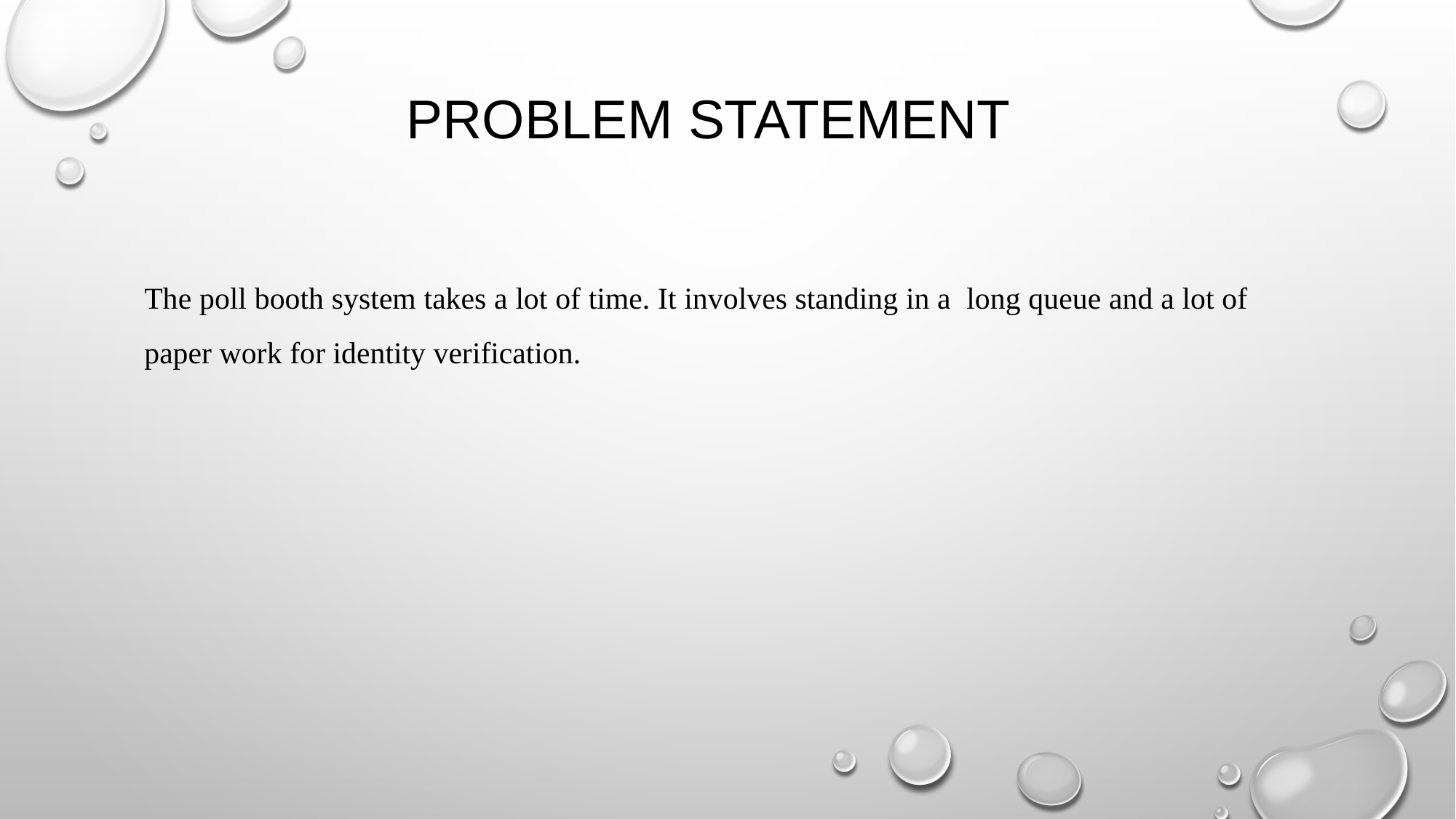

# Problem statement
The poll booth system takes a lot of time. It involves standing in a  long queue and a lot of paper work for identity verification.